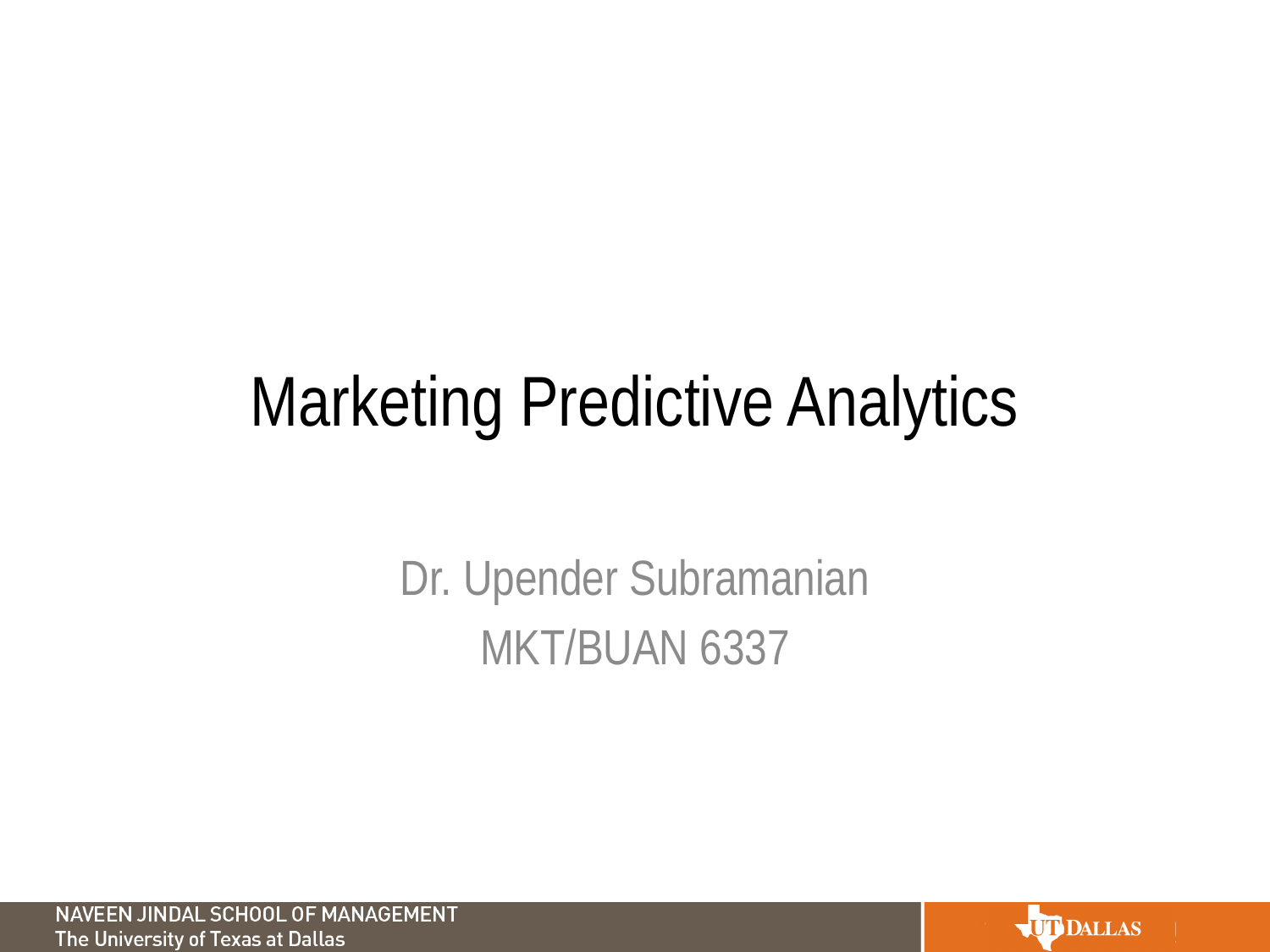

# Marketing Predictive Analytics
Dr. Upender Subramanian
MKT/BUAN 6337